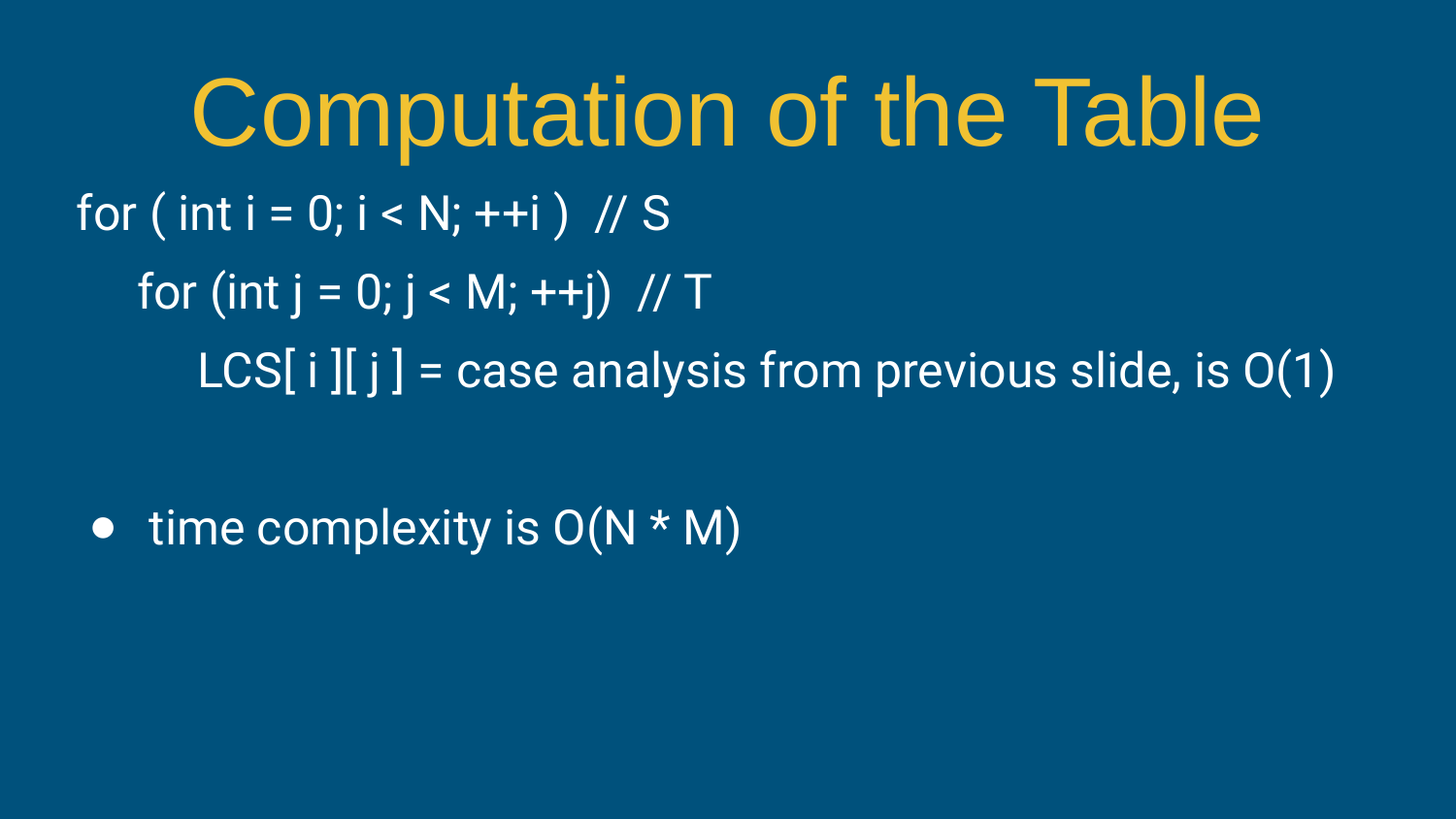

# Computation of the Table
for ( int i = 0; i < N; ++i )  // S
     for (int j = 0; j < M; ++j)  // T
          LCS[ i ][ j ] = case analysis from previous slide, is O(1)

time complexity is O(N * M)